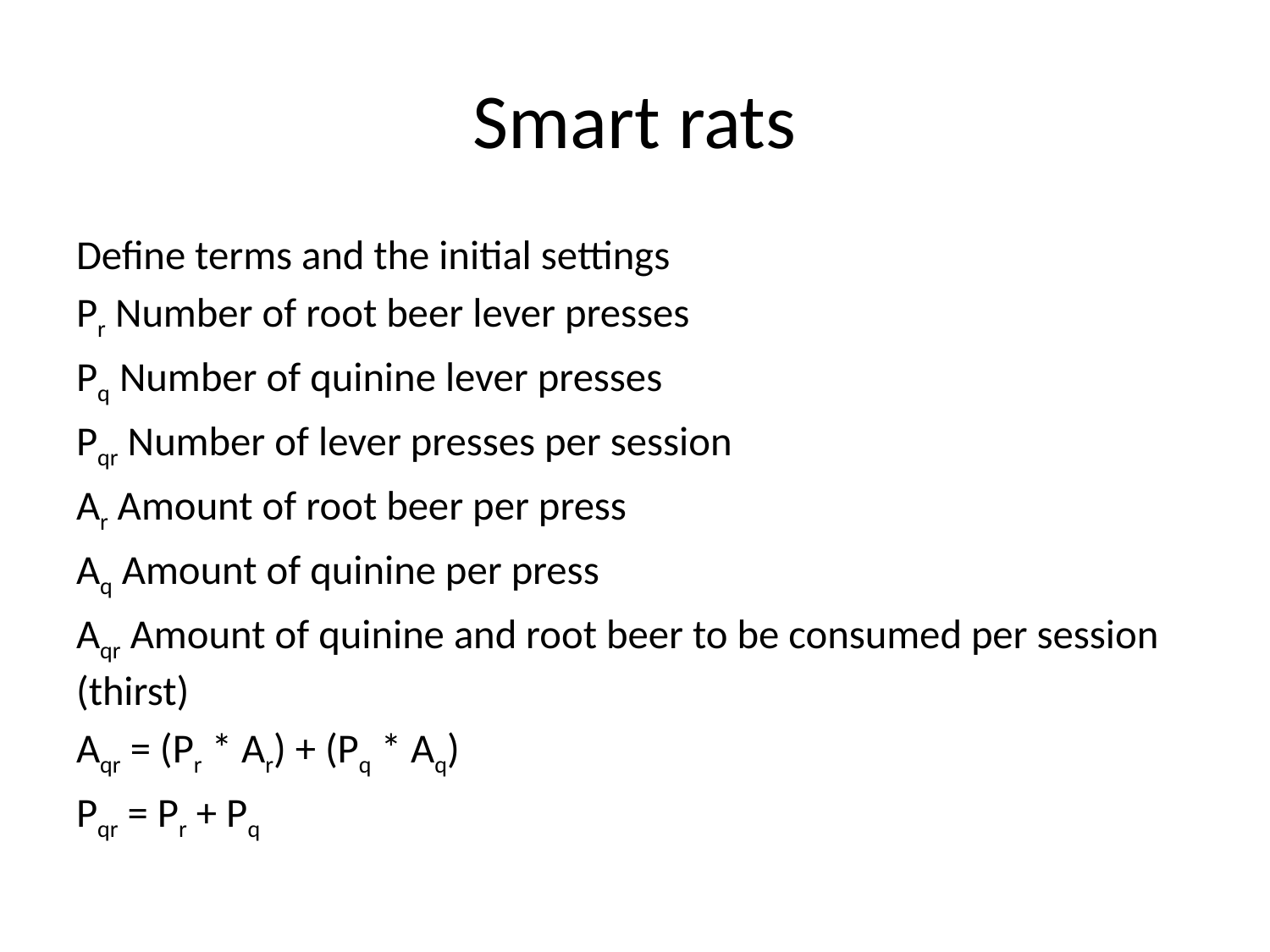

# Smart rats
Define terms and the initial settings
Pr Number of root beer lever presses
Pq Number of quinine lever presses
Pqr Number of lever presses per session
Ar Amount of root beer per press
Aq Amount of quinine per press
Aqr Amount of quinine and root beer to be consumed per session (thirst)
Aqr = (Pr * Ar) + (Pq * Aq)
Pqr = Pr + Pq